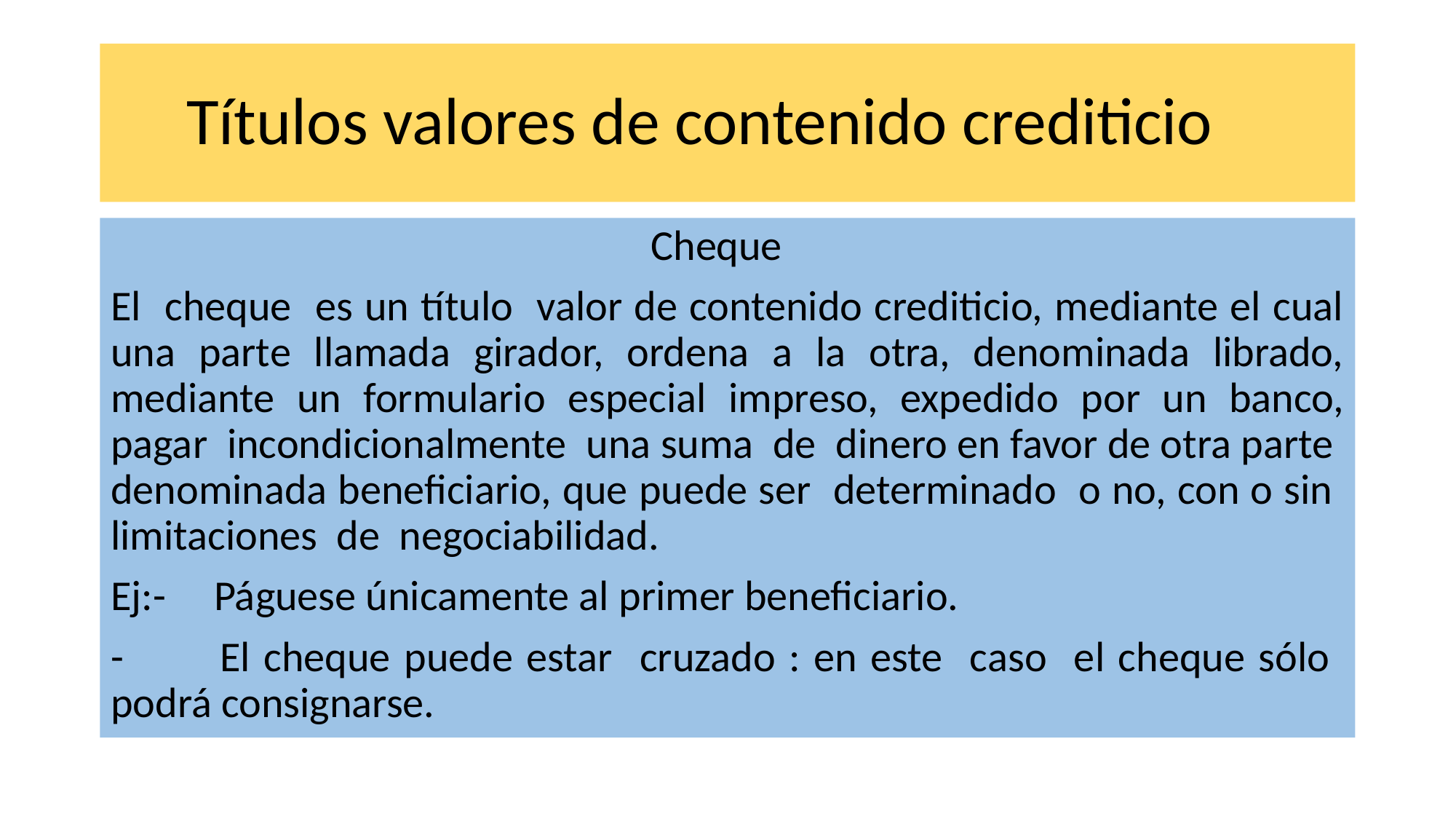

# Títulos valores de contenido crediticio
                                                        Cheque
El  cheque  es un título  valor de contenido crediticio, mediante el cual una parte llamada girador, ordena a la otra, denominada librado, mediante un formulario especial impreso, expedido por un banco, pagar  incondicionalmente  una suma  de  dinero en favor de otra parte  denominada beneficiario, que puede ser  determinado  o no, con o sin  limitaciones  de  negociabilidad.
Ej:-     Páguese únicamente al primer beneficiario.
-	El cheque puede estar  cruzado : en este  caso  el cheque sólo  podrá consignarse.